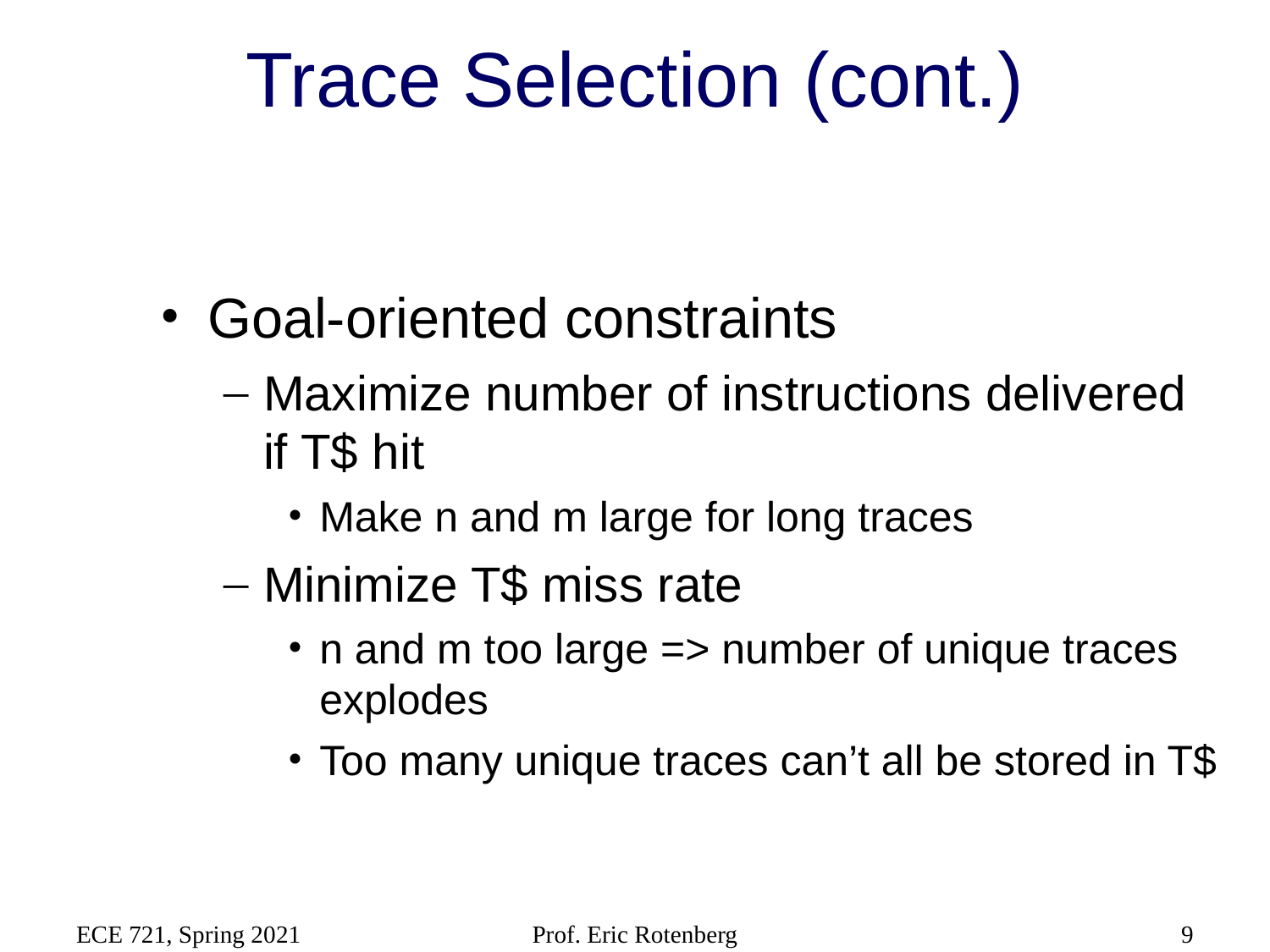

# Trace Selection (cont.)
Goal-oriented constraints
Maximize number of instructions delivered if T$ hit
Make n and m large for long traces
Minimize T$ miss rate
n and m too large => number of unique traces explodes
Too many unique traces can’t all be stored in T$
ECE 721, Spring 2021
Prof. Eric Rotenberg
9